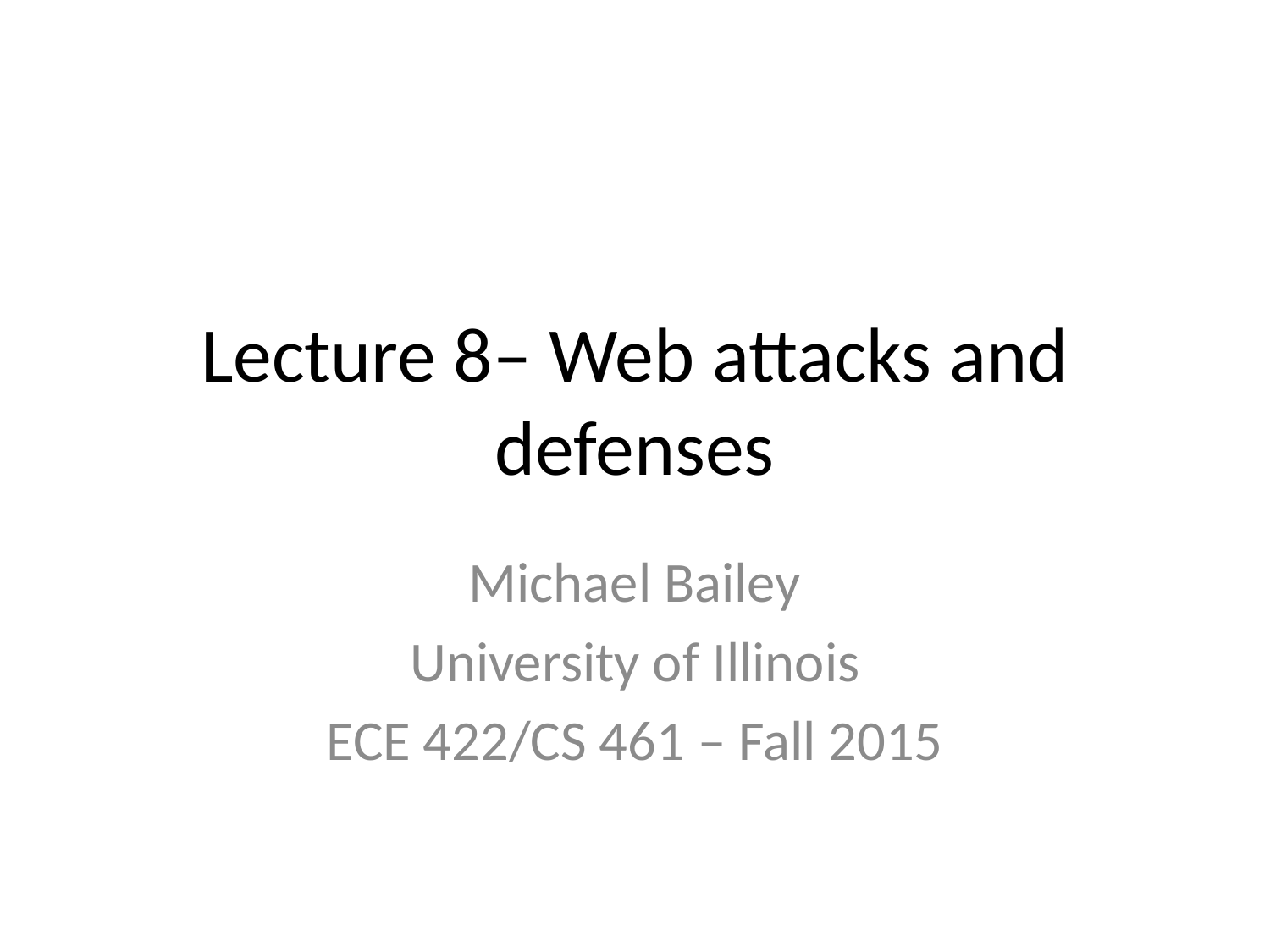

# Lecture 8– Web attacks and defenses
Michael Bailey
University of Illinois
ECE 422/CS 461 – Fall 2015